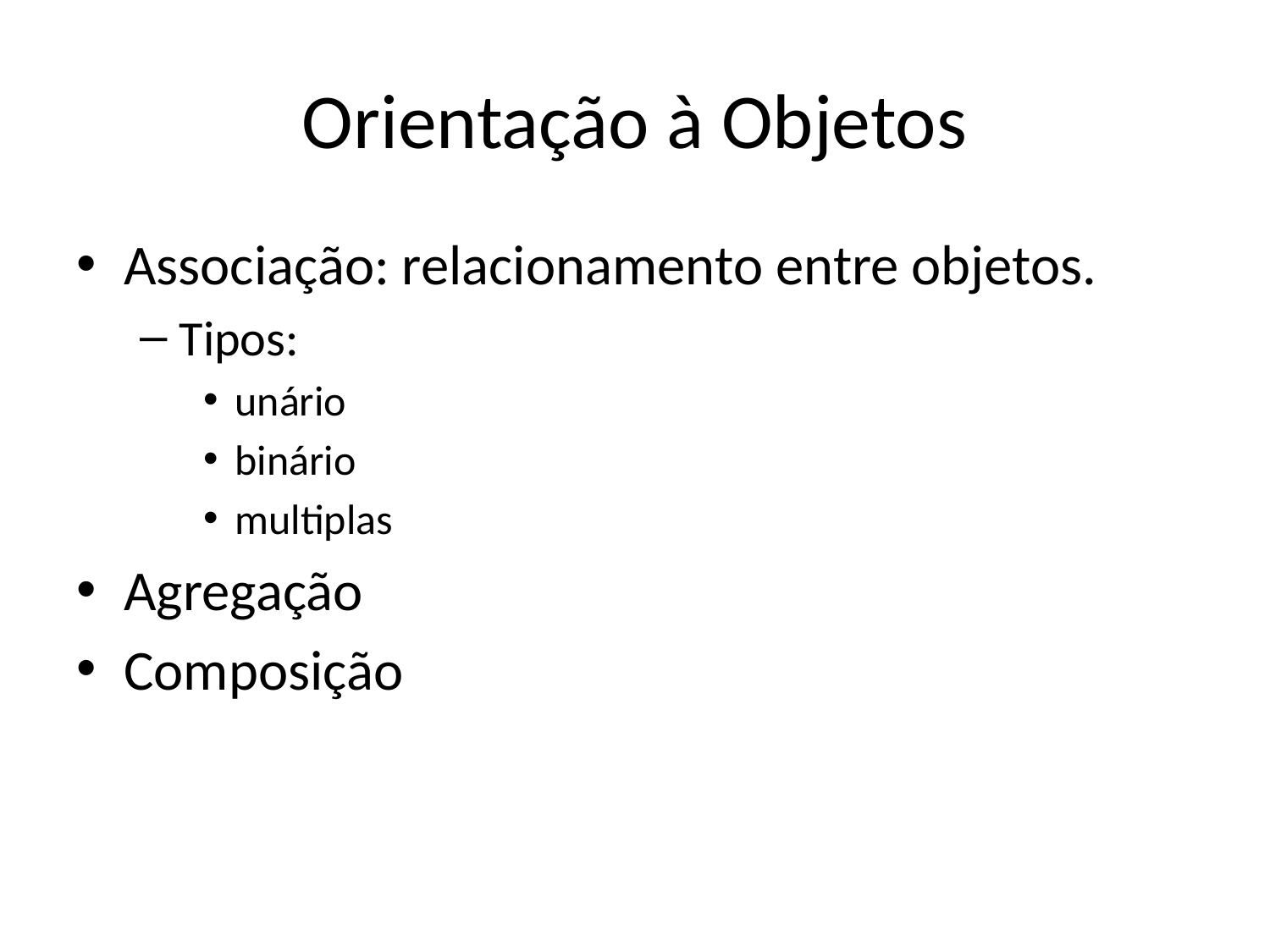

# Orientação à Objetos
Associação: relacionamento entre objetos.
Tipos:
unário
binário
multiplas
Agregação
Composição